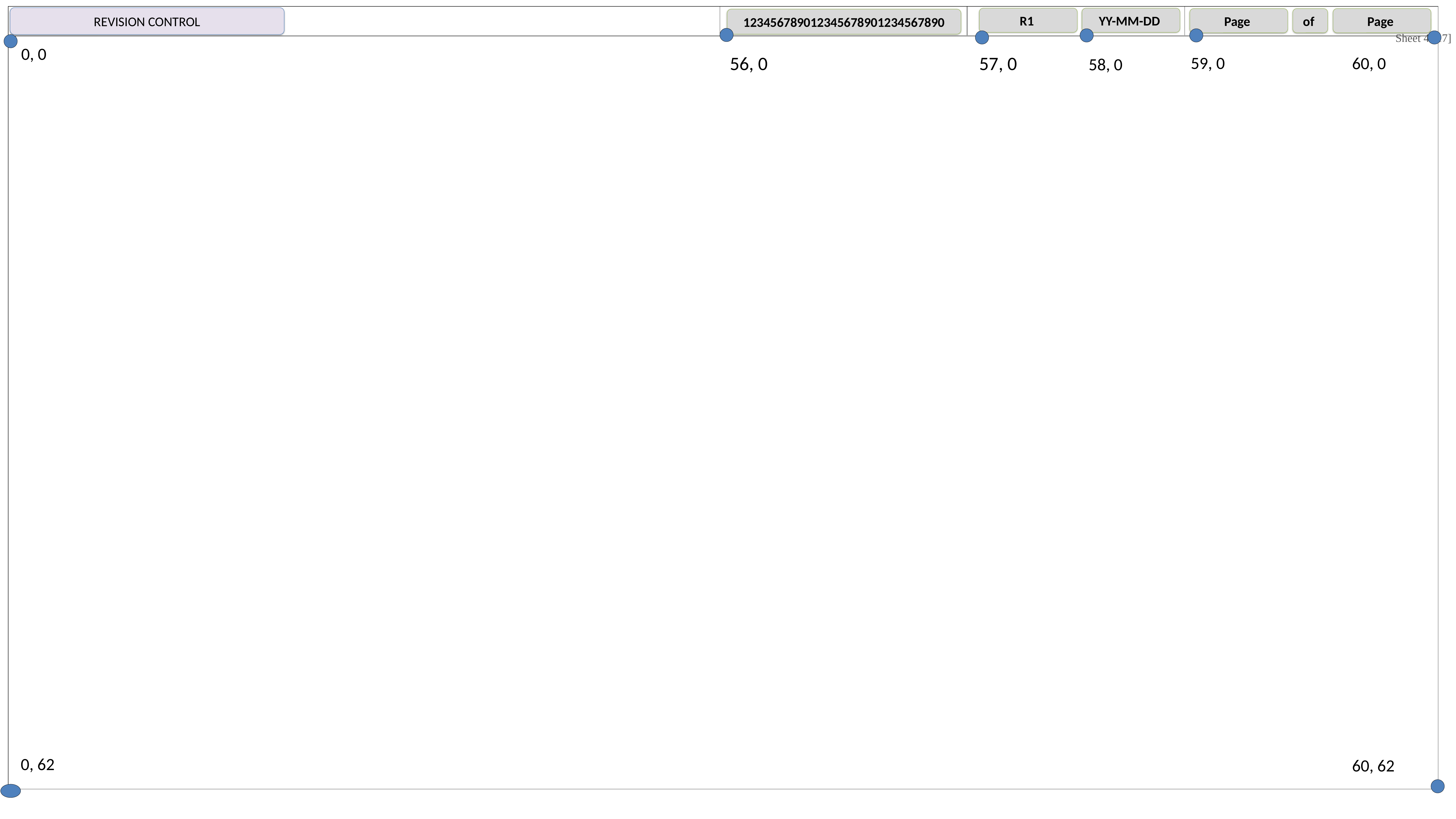

REVISION CONTROL
R1
YY-MM-DD
Page
of
Page
123456789012345678901234567890

Sheet 4/[17]

0, 0
56, 0

57, 0

59, 0
60, 0
58, 0

0, 62
60, 62